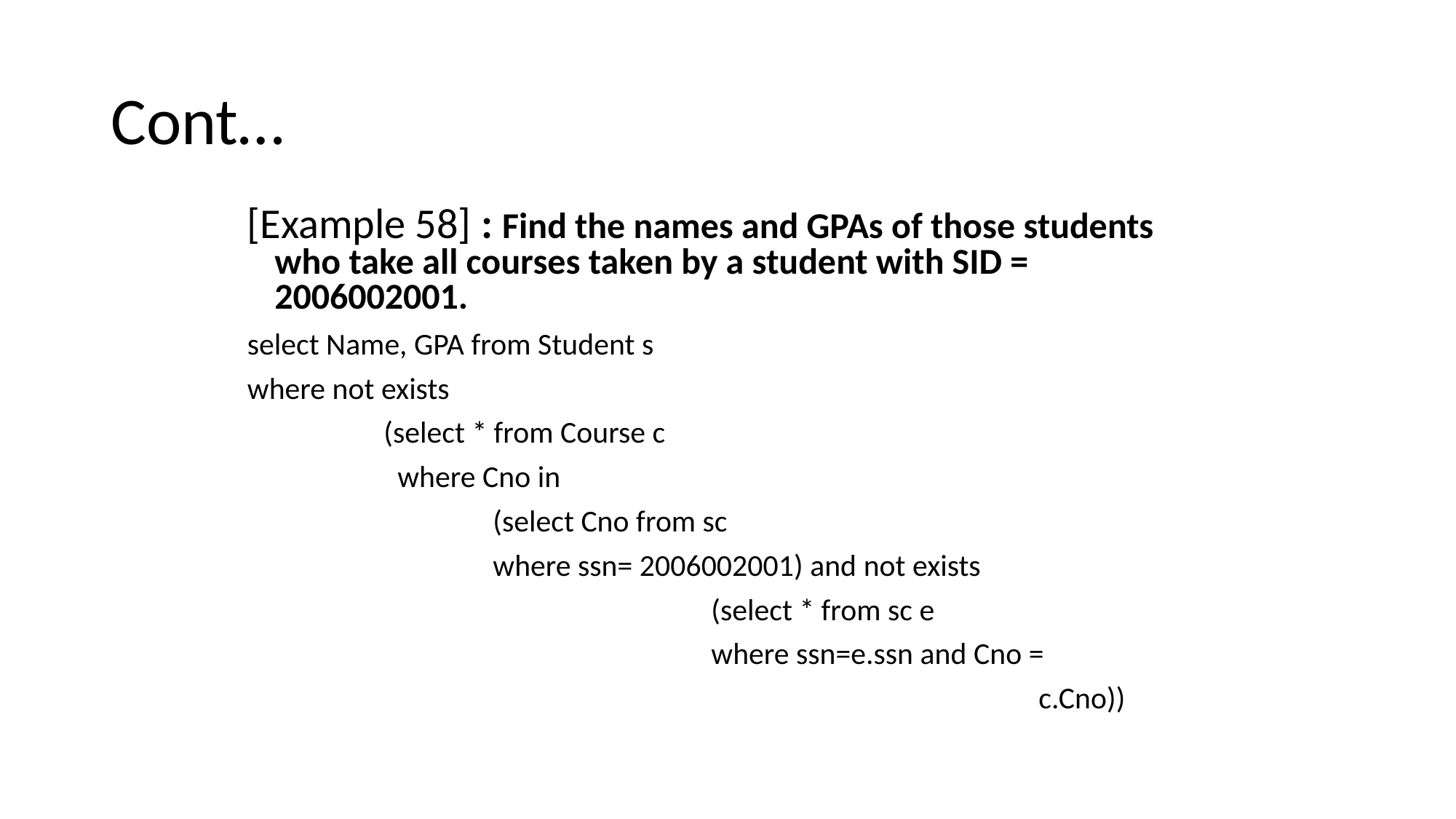

# Cont…
[Example 58] : Find the names and GPAs of those students who take all courses taken by a student with SID = 2006002001.
select Name, GPA from Student s
where not exists
		(select * from Course c
		  where Cno in
			(select Cno from sc
			where ssn= 2006002001) and not exists
					(select * from sc e
					where ssn=e.ssn and Cno =
								c.Cno))